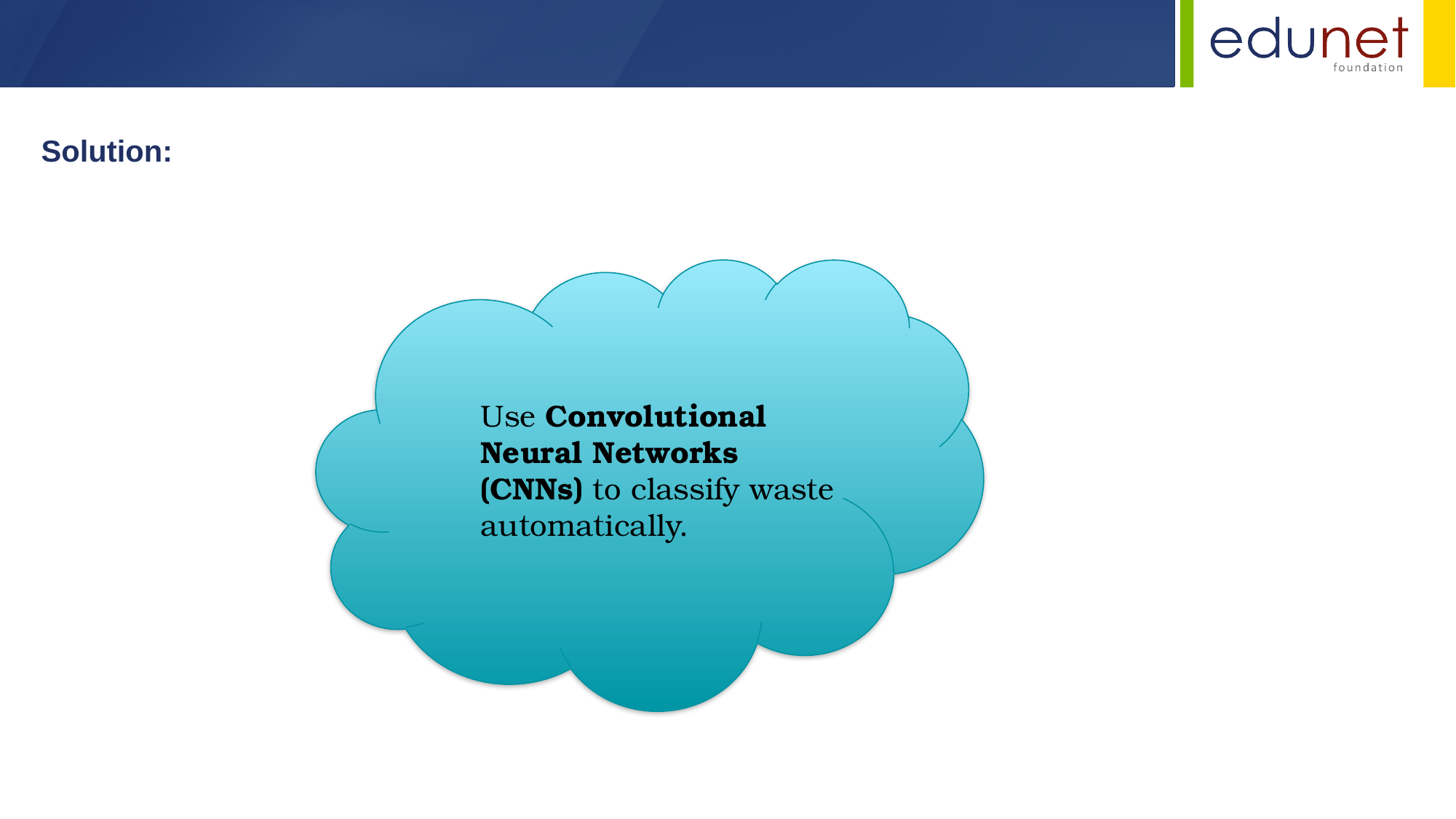

Solution:

Use Convolutional Neural Networks (CNNs) to classify waste automatically.